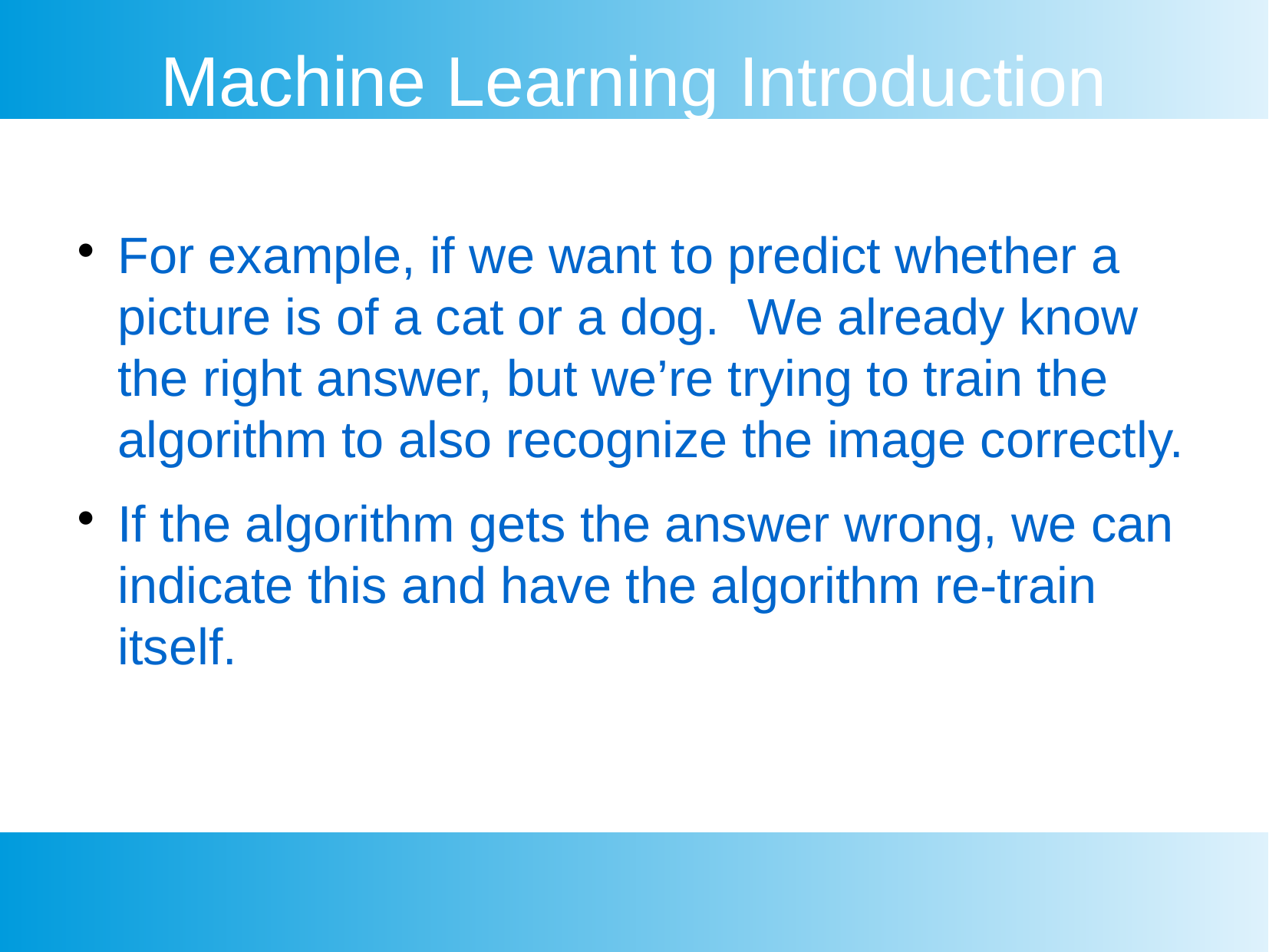

Machine Learning Introduction
For example, if we want to predict whether a picture is of a cat or a dog.  We already know the right answer, but we’re trying to train the algorithm to also recognize the image correctly.
If the algorithm gets the answer wrong, we can indicate this and have the algorithm re-train itself.